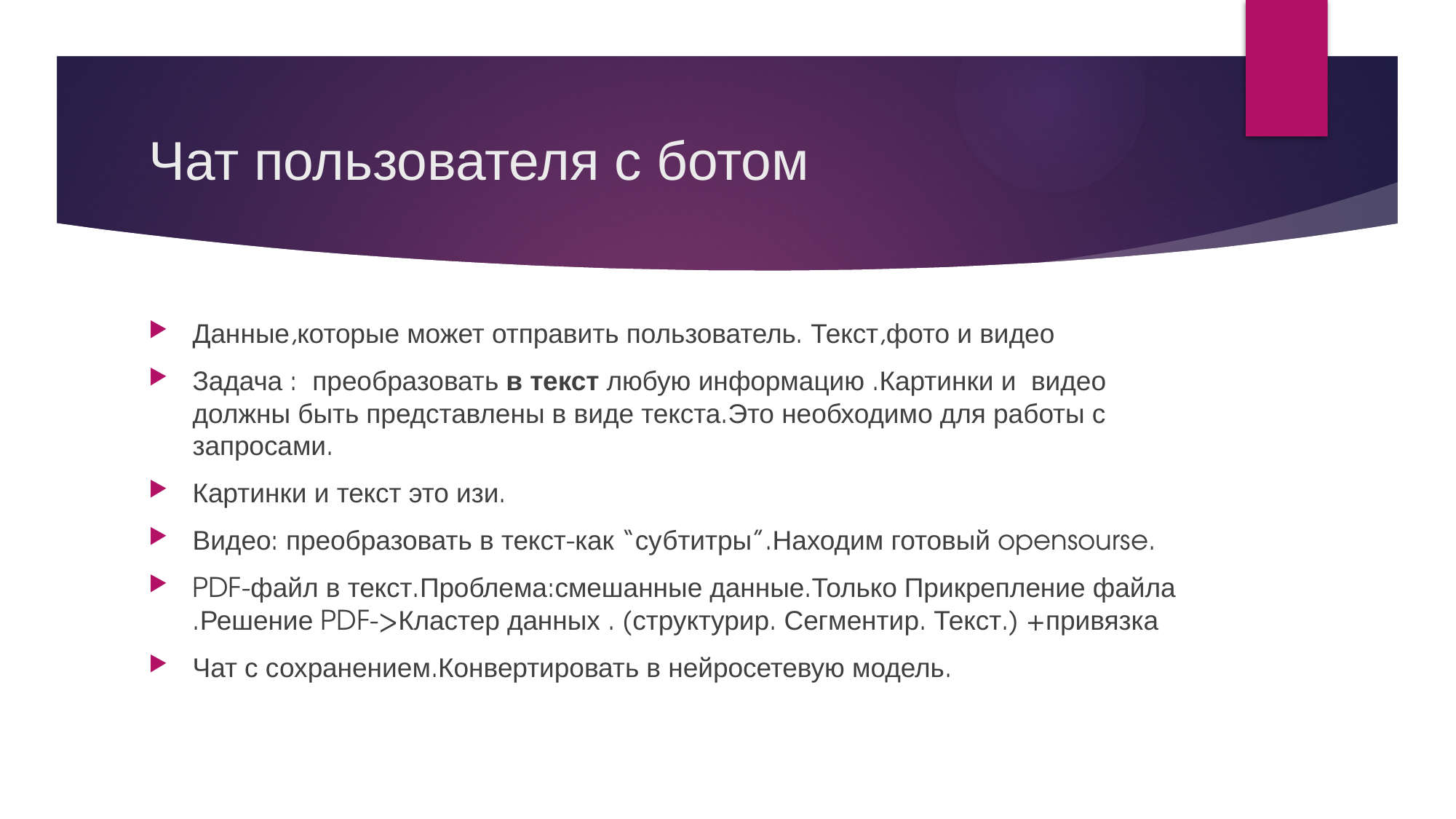

# Чат пользователя с ботом
Данные,которые может отправить пользователь. Текст,фото и видео
Задача :  преобразовать в текст любую информацию .Картинки и  видео должны быть представлены в виде текста.Это необходимо для работы с запросами.
Картинки и текст это изи.
Видео: преобразовать в текст-как “субтитры”.Находим готовый opensourse.
PDF-файл в текст.Проблема:смешанные данные.Только Прикрепление файла .Решение PDF->Кластер данных . (структурир. Сегментир. Текст.) +привязка
Чат с сохранением.Конвертировать в нейросетевую модель.